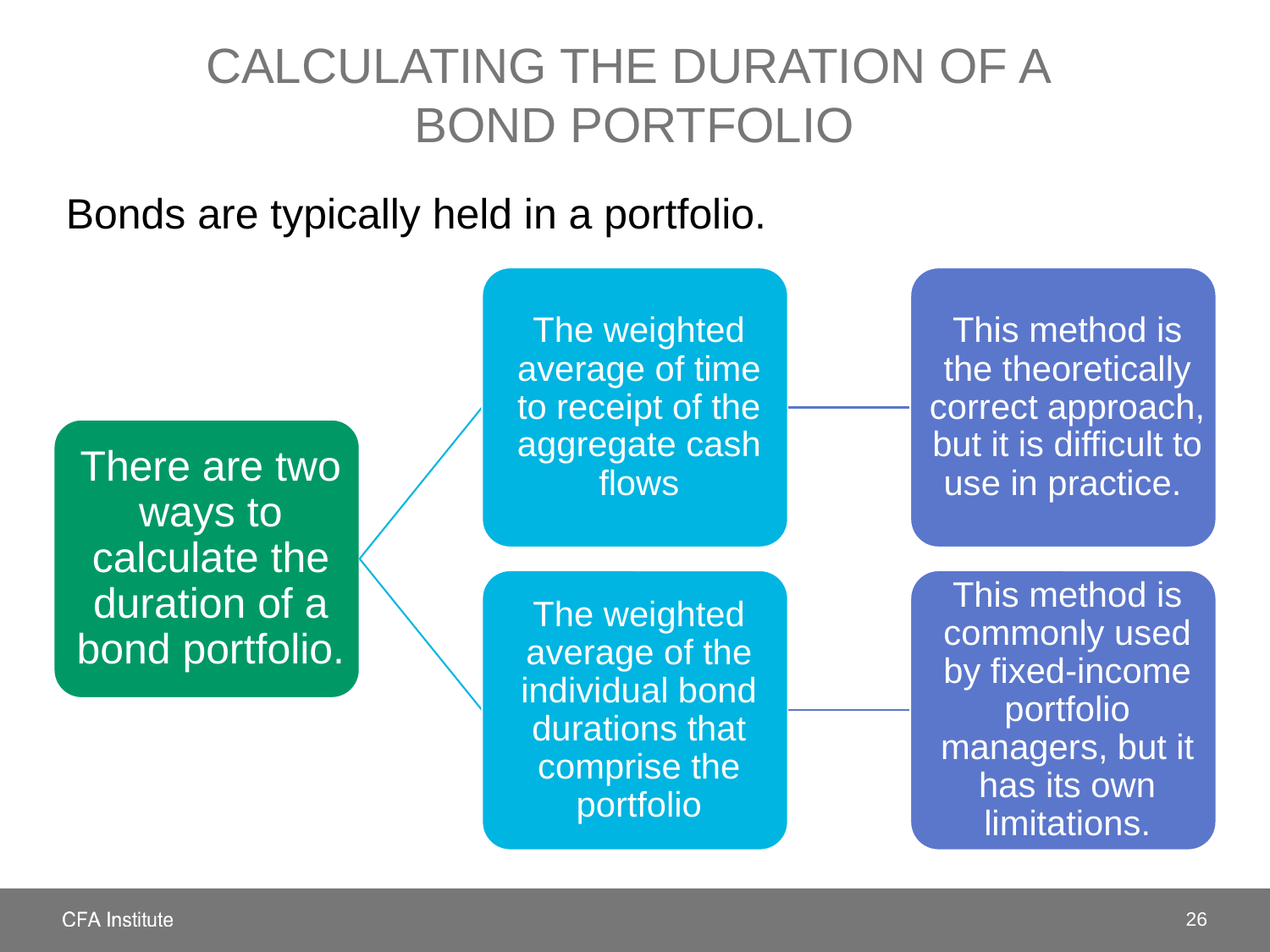

# Calculating the duration of a bond portfolio
Bonds are typically held in a portfolio.
There are two ways to calculate the duration of a bond portfolio.

The weighted average of time to receipt of the aggregate cash flows

This method is the theoretically correct approach, but it is difficult to use in practice.

The weighted average of the individual bond durations that comprise the portfolio

This method is commonly used by fixed-income portfolio managers, but it has its own limitations.
26